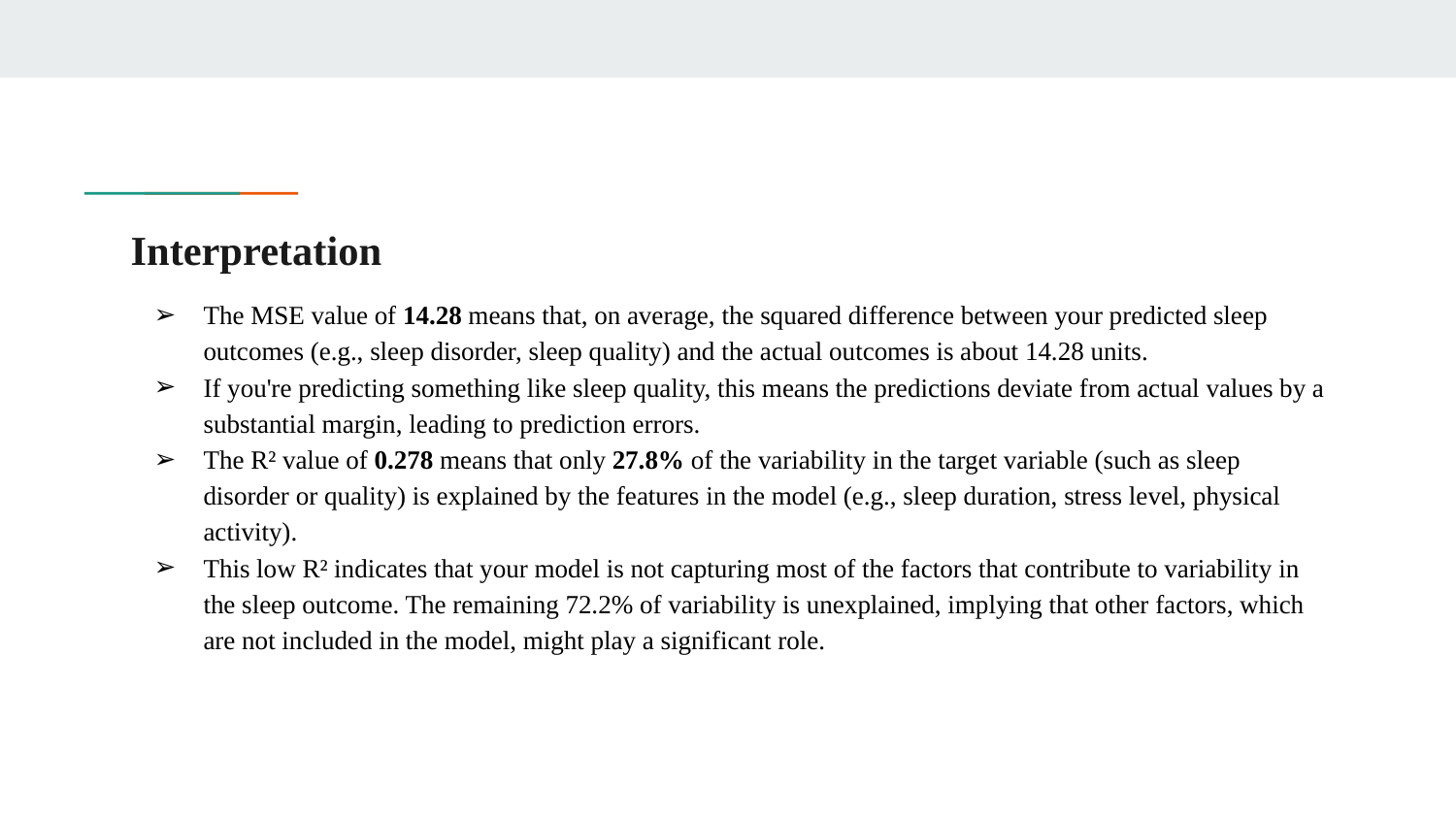

# Interpretation
The MSE value of 14.28 means that, on average, the squared difference between your predicted sleep outcomes (e.g., sleep disorder, sleep quality) and the actual outcomes is about 14.28 units.
If you're predicting something like sleep quality, this means the predictions deviate from actual values by a substantial margin, leading to prediction errors.
The R² value of 0.278 means that only 27.8% of the variability in the target variable (such as sleep disorder or quality) is explained by the features in the model (e.g., sleep duration, stress level, physical activity).
This low R² indicates that your model is not capturing most of the factors that contribute to variability in the sleep outcome. The remaining 72.2% of variability is unexplained, implying that other factors, which are not included in the model, might play a significant role.